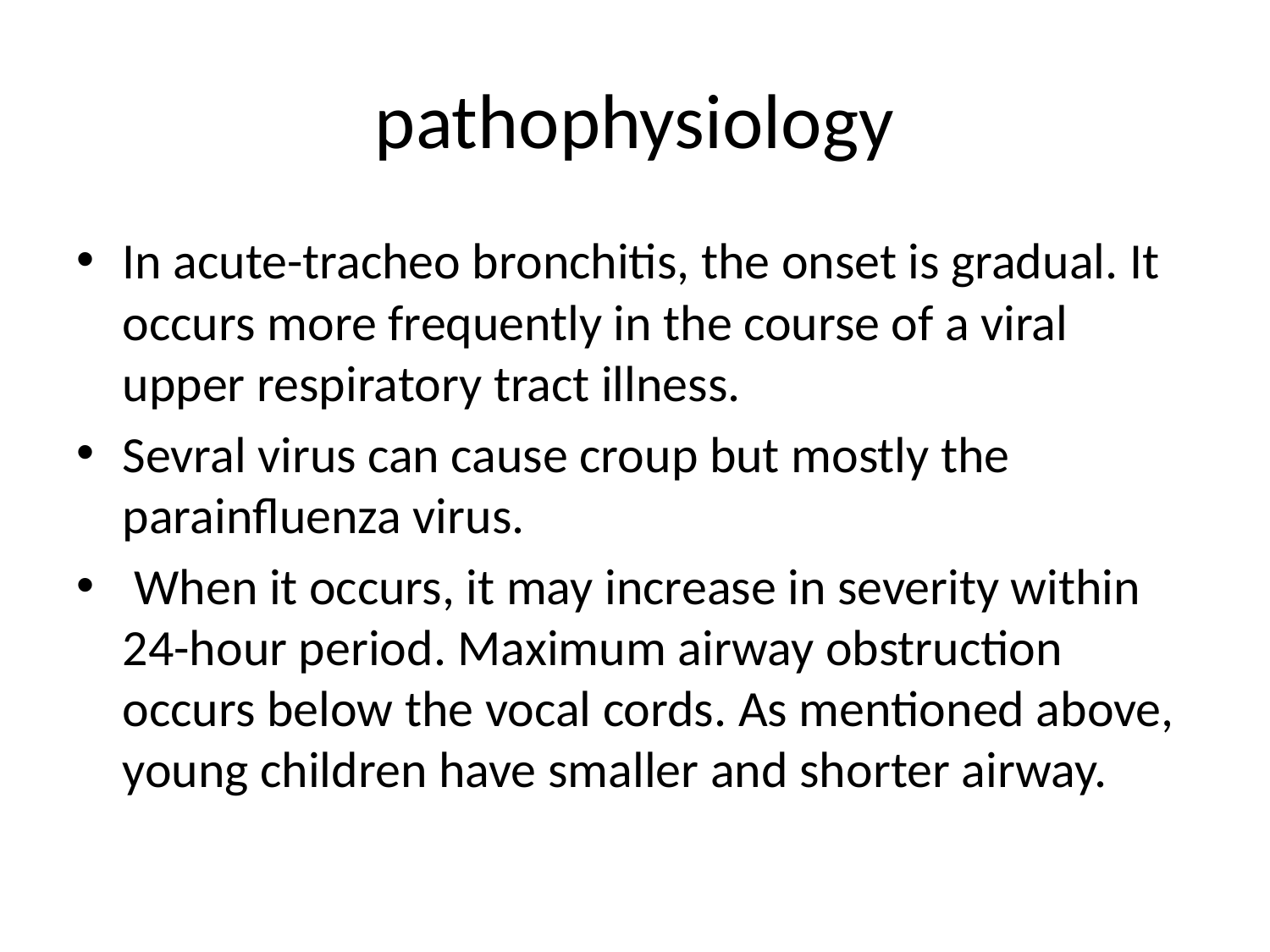

# pathophysiology
In acute-tracheo bronchitis, the onset is gradual. It occurs more frequently in the course of a viral upper respiratory tract illness.
Sevral virus can cause croup but mostly the parainfluenza virus.
 When it occurs, it may increase in severity within 24-hour period. Maximum airway obstruction occurs below the vocal cords. As mentioned above, young children have smaller and shorter airway.